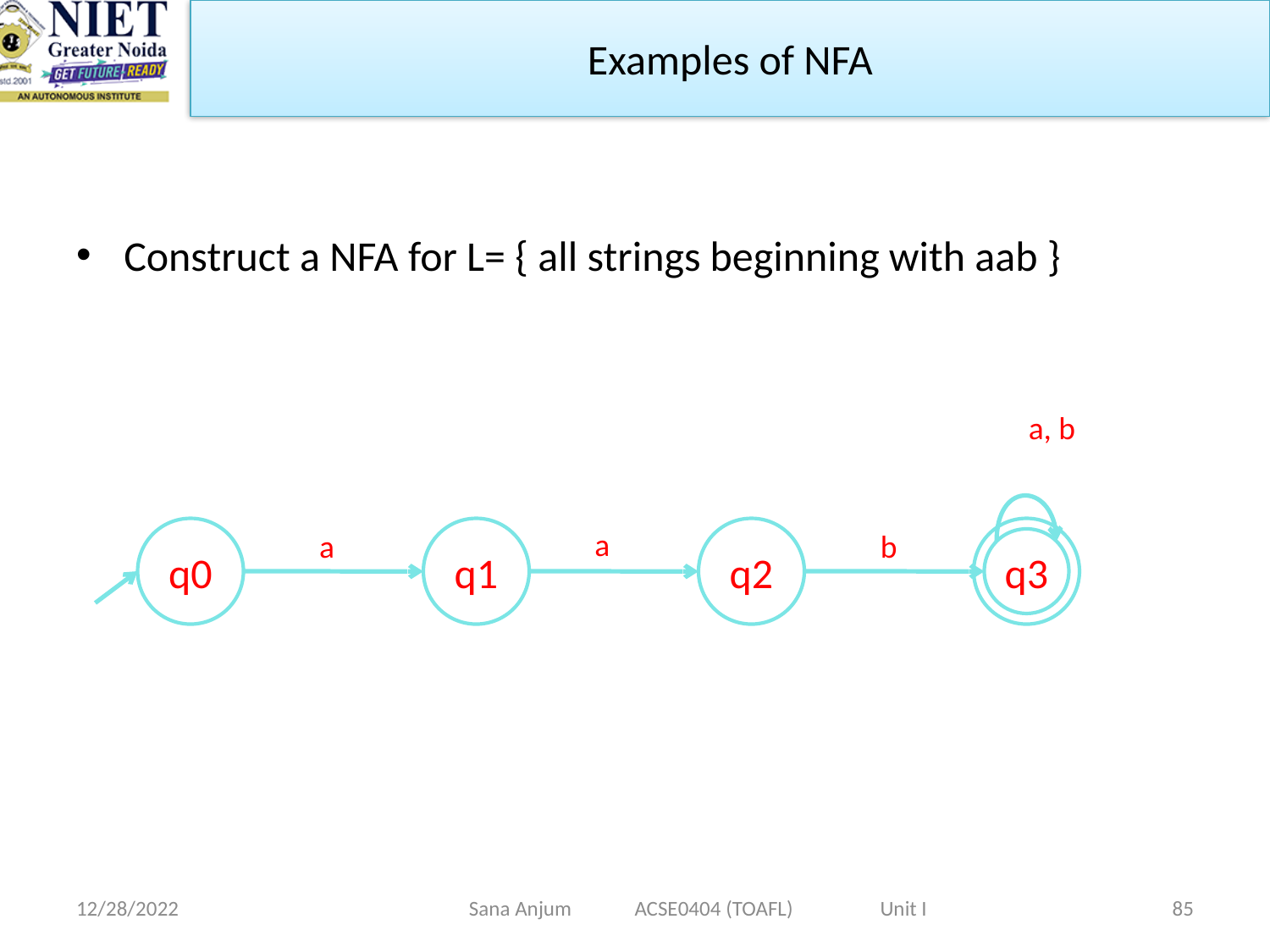

Examples of NFA
Construct a NFA for L= { all strings beginning with aab }
a, b
q0
q1
q2
a
b

a
q3
12/28/2022
Sana Anjum             ACSE0404 (TOAFL)                  Unit I
85